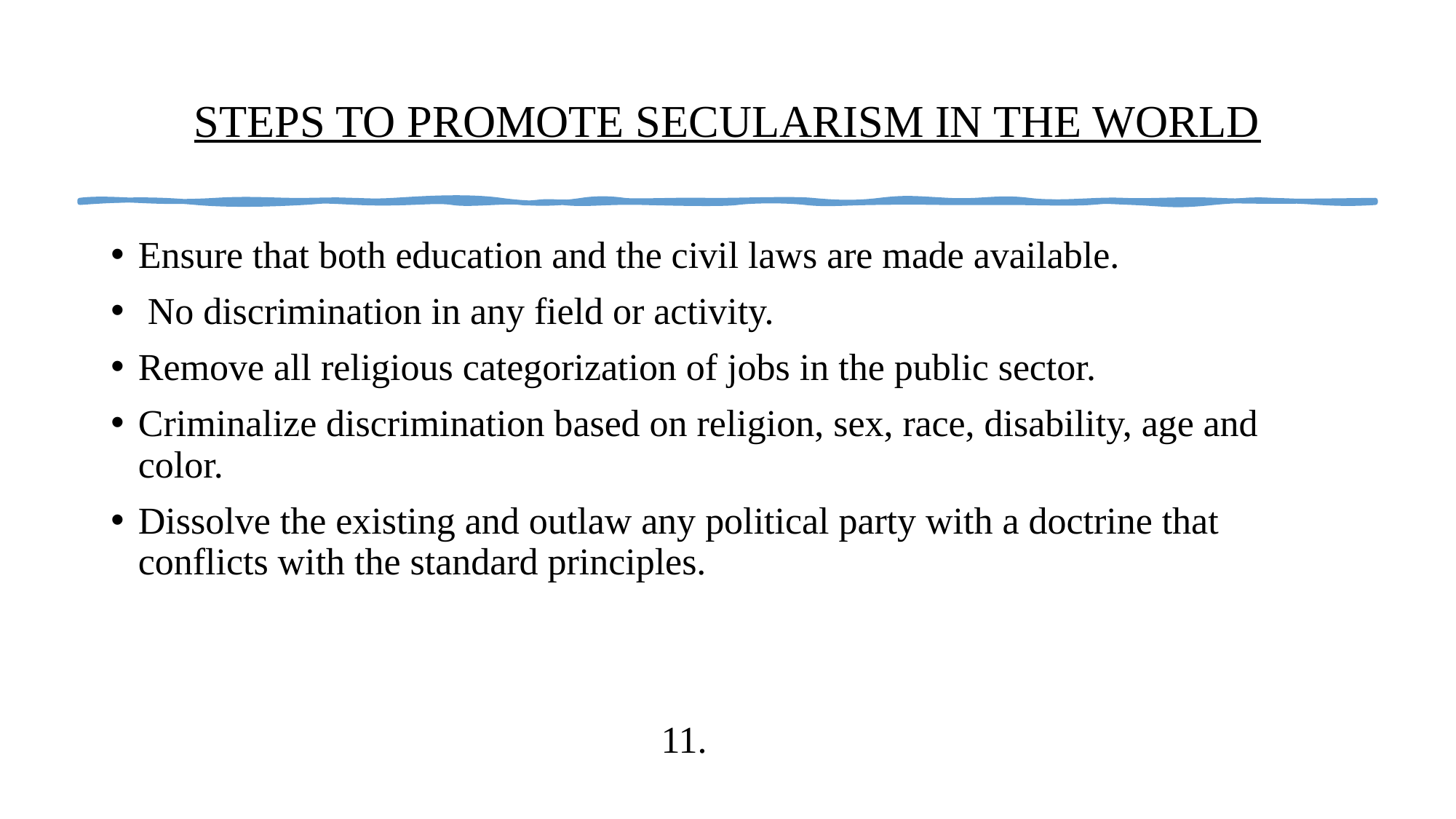

# STEPS TO PROMOTE SECULARISM IN THE WORLD

Ensure that both education and the civil laws are made available.
 No discrimination in any field or activity.
Remove all religious categorization of jobs in the public sector.
Criminalize discrimination based on religion, sex, race, disability, age and color.
Dissolve the existing and outlaw any political party with a doctrine that conflicts with the standard principles.

11.